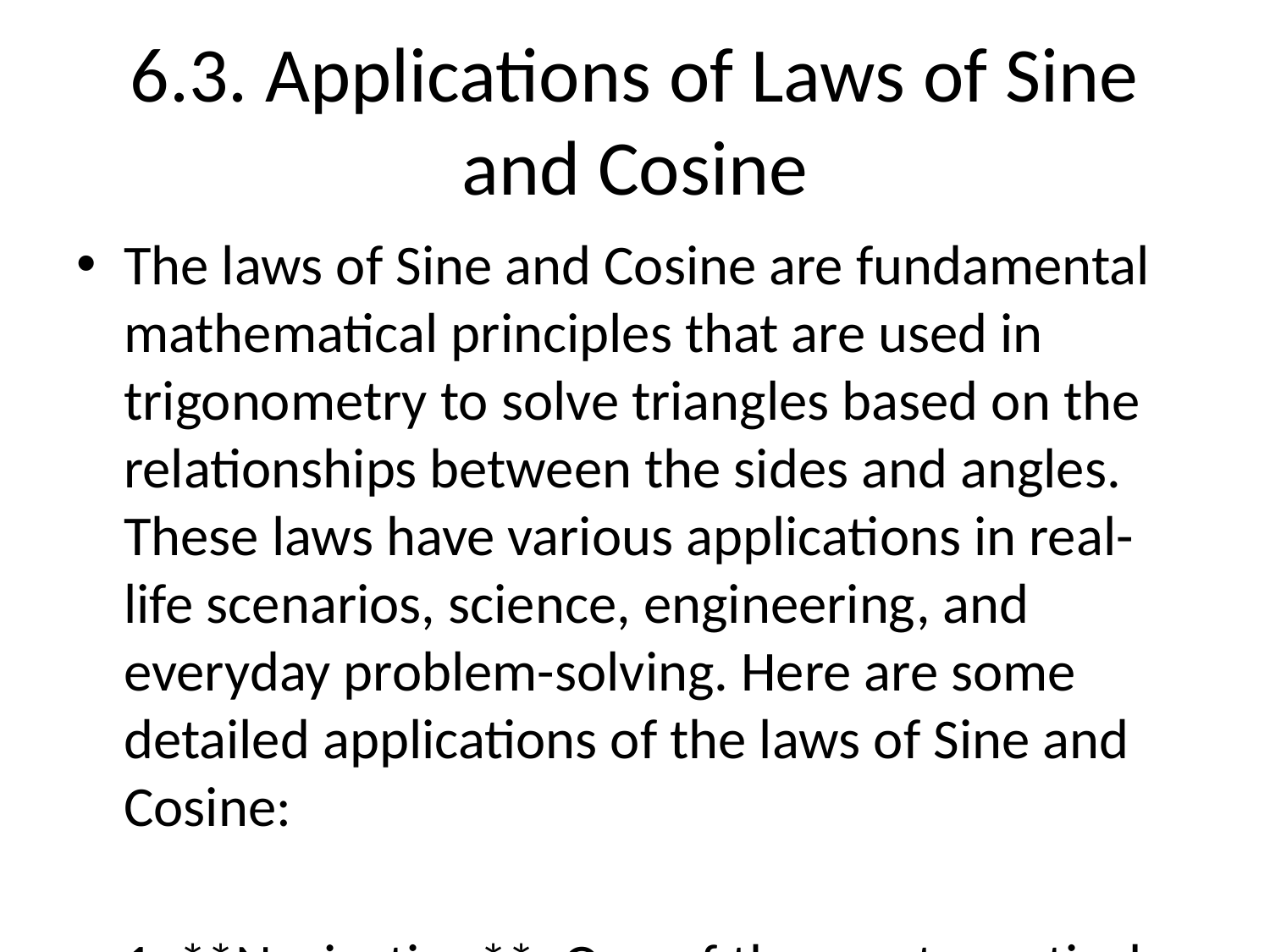

# 6.3. Applications of Laws of Sine and Cosine
The laws of Sine and Cosine are fundamental mathematical principles that are used in trigonometry to solve triangles based on the relationships between the sides and angles. These laws have various applications in real-life scenarios, science, engineering, and everyday problem-solving. Here are some detailed applications of the laws of Sine and Cosine:

1. **Navigation**: One of the most practical applications of the laws of Sine and Cosine is in navigation. Navigators, pilots, and sailors use these laws to determine the direction and distance between two points. By measuring angles and distances to known landmarks or celestial bodies, navigators can calculate their position relative to these points using trigonometric principles.

2. **Surveying**: Surveyors use the laws of Sine and Cosine extensively to measure distances and angles in the field. By setting up triangles between known points and measuring angles and side lengths, surveyors can accurately determine the dimensions and boundaries of land, buildings, or any surveyed area.

3. **Engineering**: Engineers use trigonometric principles, including the laws of Sine and Cosine, in various applications such as designing structures, analyzing forces, and calculating dimensions. For example, in civil engineering, the laws of Sine and Cosine are used to design bridges, buildings, and roads by calculating angles, distances, and forces acting on the structures.

4. **Physics**: In physics, the laws of Sine and Cosine are used in analyzing the motion of objects, forces acting on objects, and calculating vectors. For instance, when studying projectile motion, the laws of Sine and Cosine can be used to break down the initial velocity and angle of launch into horizontal and vertical components, which helps in predicting the path of the projectile.

5. **Astronomy**: Astronomers use trigonometric principles to determine the positions and movements of celestial bodies in the sky. By measuring angles and distances between stars, planets, and other astronomical objects, astronomers can apply the laws of Sine and Cosine to calculate their positions relative to Earth or other reference points.

6. **Mechanical Systems**: The laws of Sine and Cosine are crucial in analyzing mechanical systems such as pulleys, pendulums, and gears. Engineers and designers use these laws to calculate forces, velocities, and displacements in mechanical systems, ensuring their proper functioning and efficiency.

In summary, the laws of Sine and Cosine play a vital role in various fields ranging from navigation and surveying to engineering, physics, astronomy, and mechanical systems. Understanding and applying these trigonometric principles allow professionals to solve complex problems involving triangles, angles, and distances, leading to accurate measurements, designs, and calculations in diverse real-world situations.